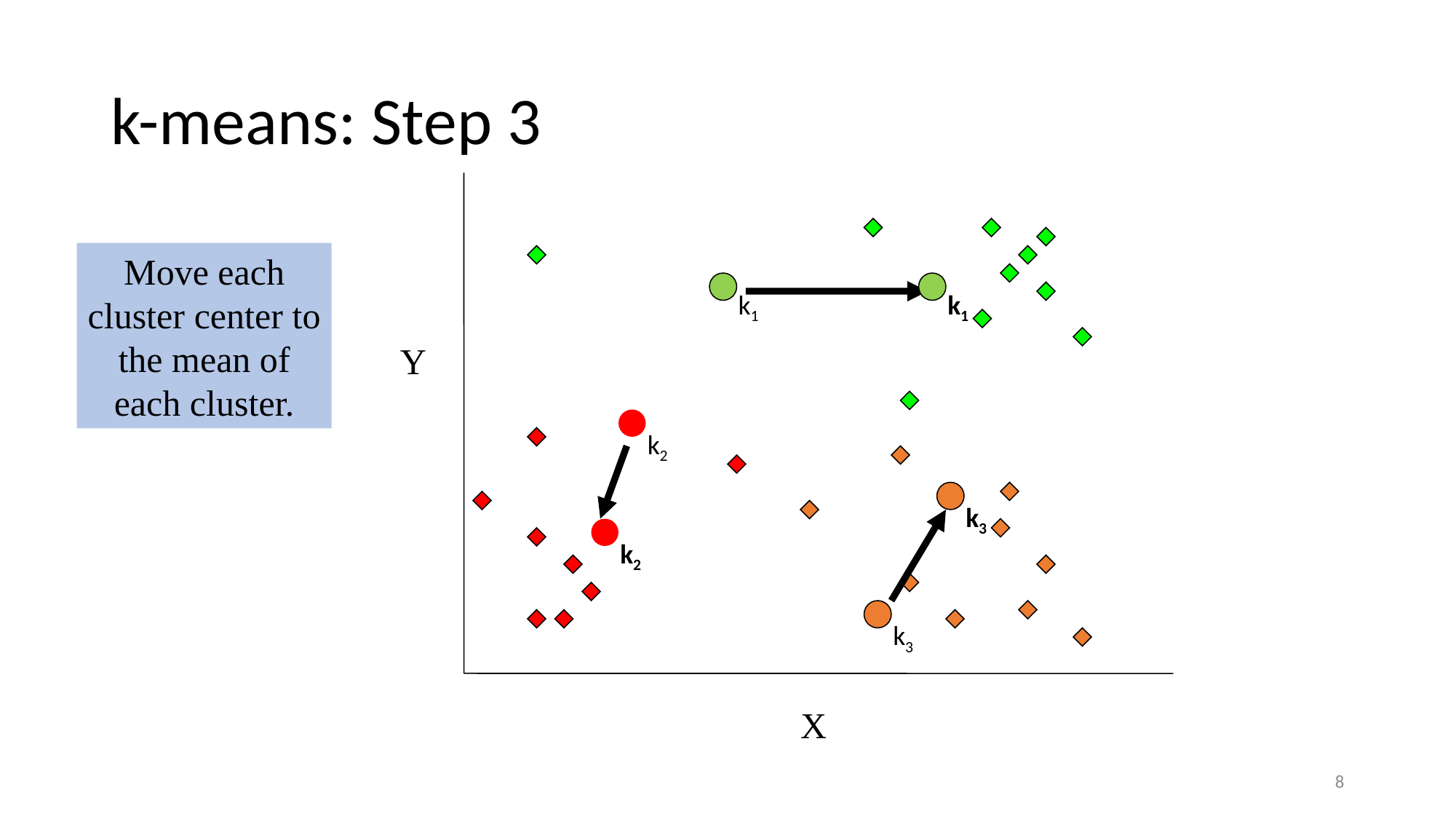

# k-means: Step 3

Y
X

Move each cluster center to the mean of each cluster.

k1

k1

k2

k3

k2

k3

8